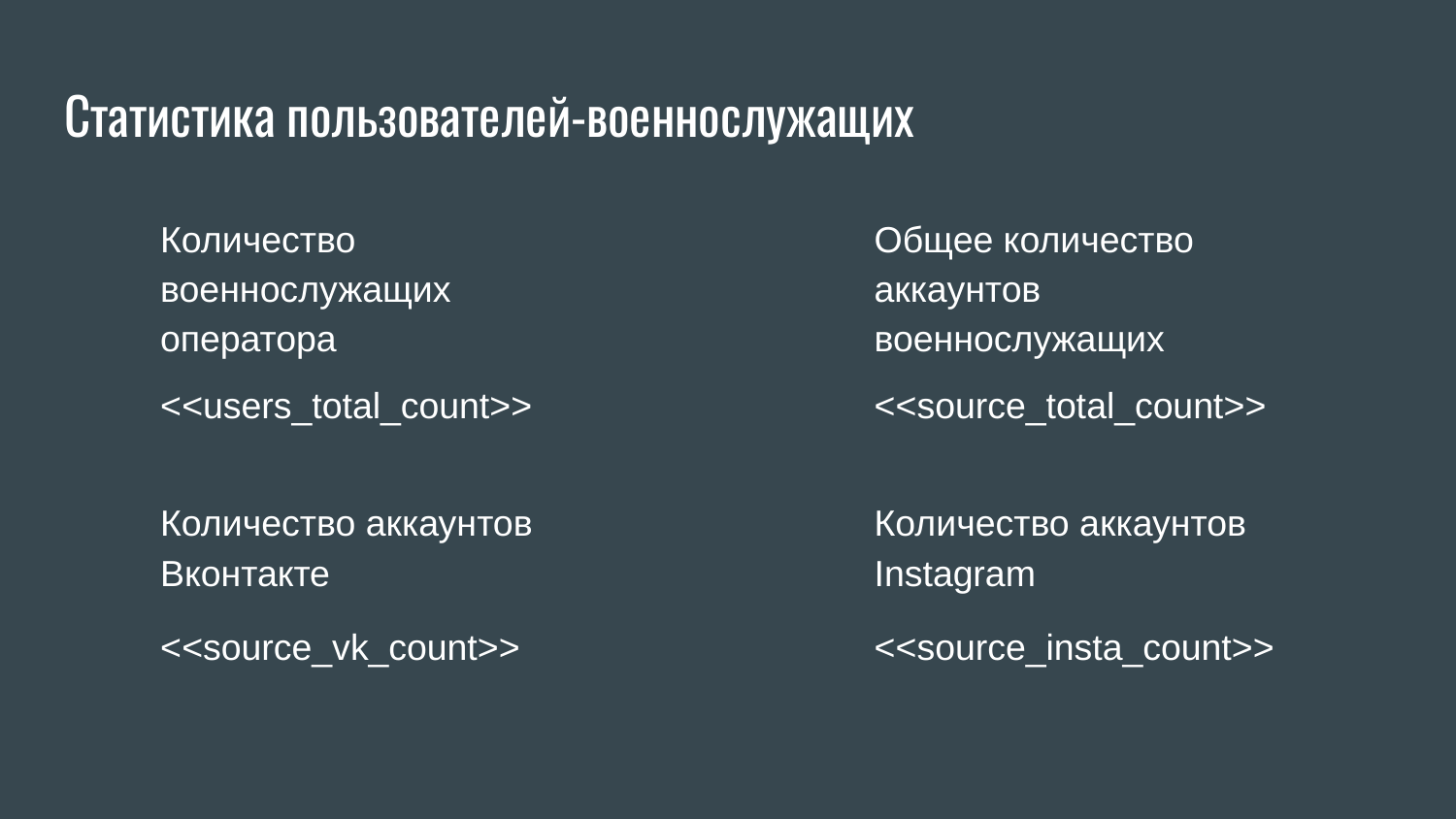

# Статистика пользователей-военнослужащих
Количество военнослужащих оператора
Общее количество аккаунтов военнослужащих
<<users_total_count>>
<<source_total_count>>
Количество аккаунтов Вконтакте
Количество аккаунтов Instagram
<<source_vk_count>>
<<source_insta_count>>